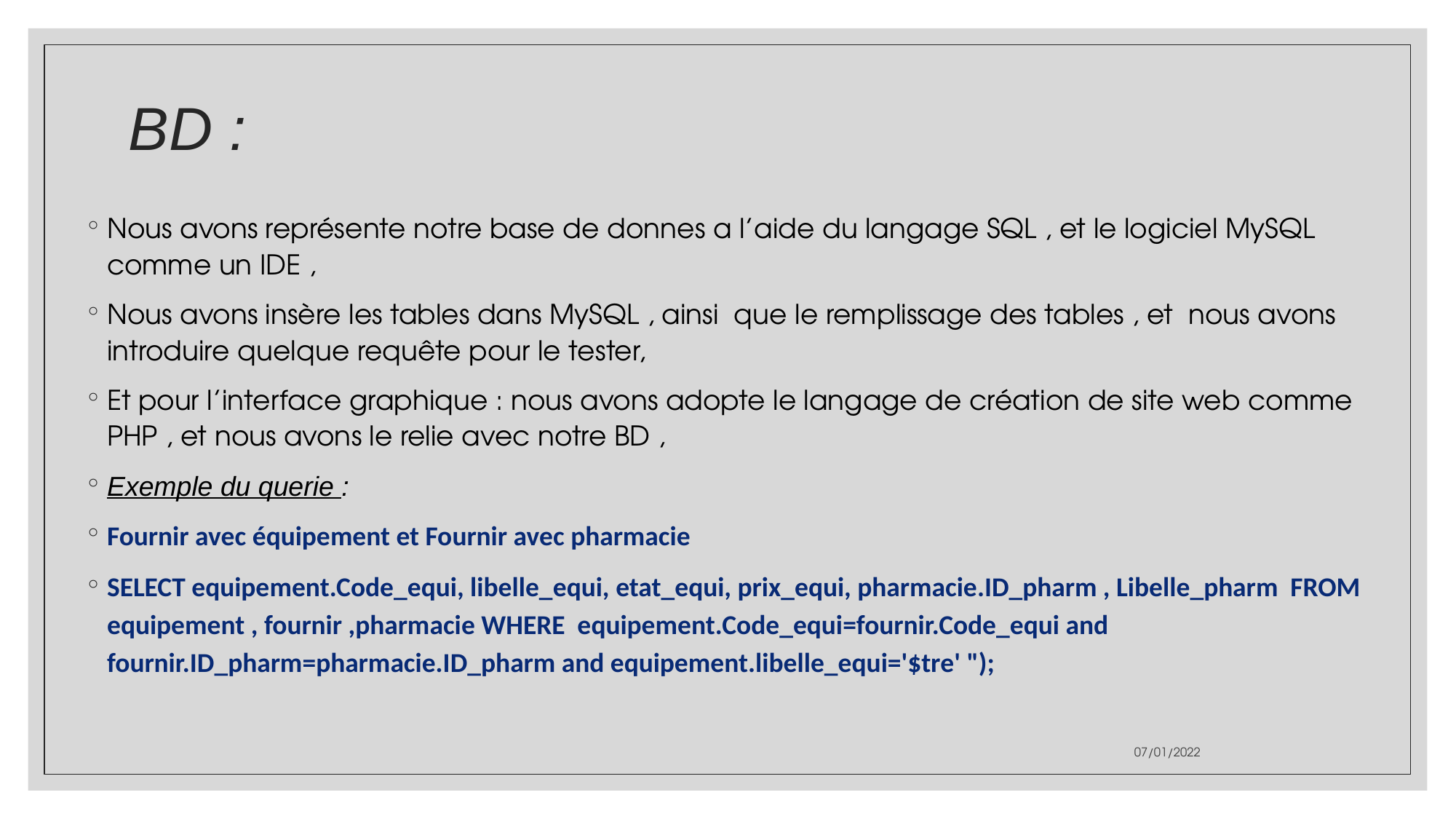

# BD :
Nous avons représente notre base de donnes a l’aide du langage SQL , et le logiciel MySQL comme un IDE ,
Nous avons insère les tables dans MySQL , ainsi  que le remplissage des tables , et  nous avons introduire quelque requête pour le tester,
Et pour l’interface graphique : nous avons adopte le langage de création de site web comme PHP , et nous avons le relie avec notre BD ,
Exemple du querie :
Fournir avec équipement et Fournir avec pharmacie
SELECT equipement.Code_equi, libelle_equi, etat_equi, prix_equi, pharmacie.ID_pharm , Libelle_pharm  FROM equipement , fournir ,pharmacie WHERE  equipement.Code_equi=fournir.Code_equi and fournir.ID_pharm=pharmacie.ID_pharm and equipement.libelle_equi='$tre' ");

07/01/2022